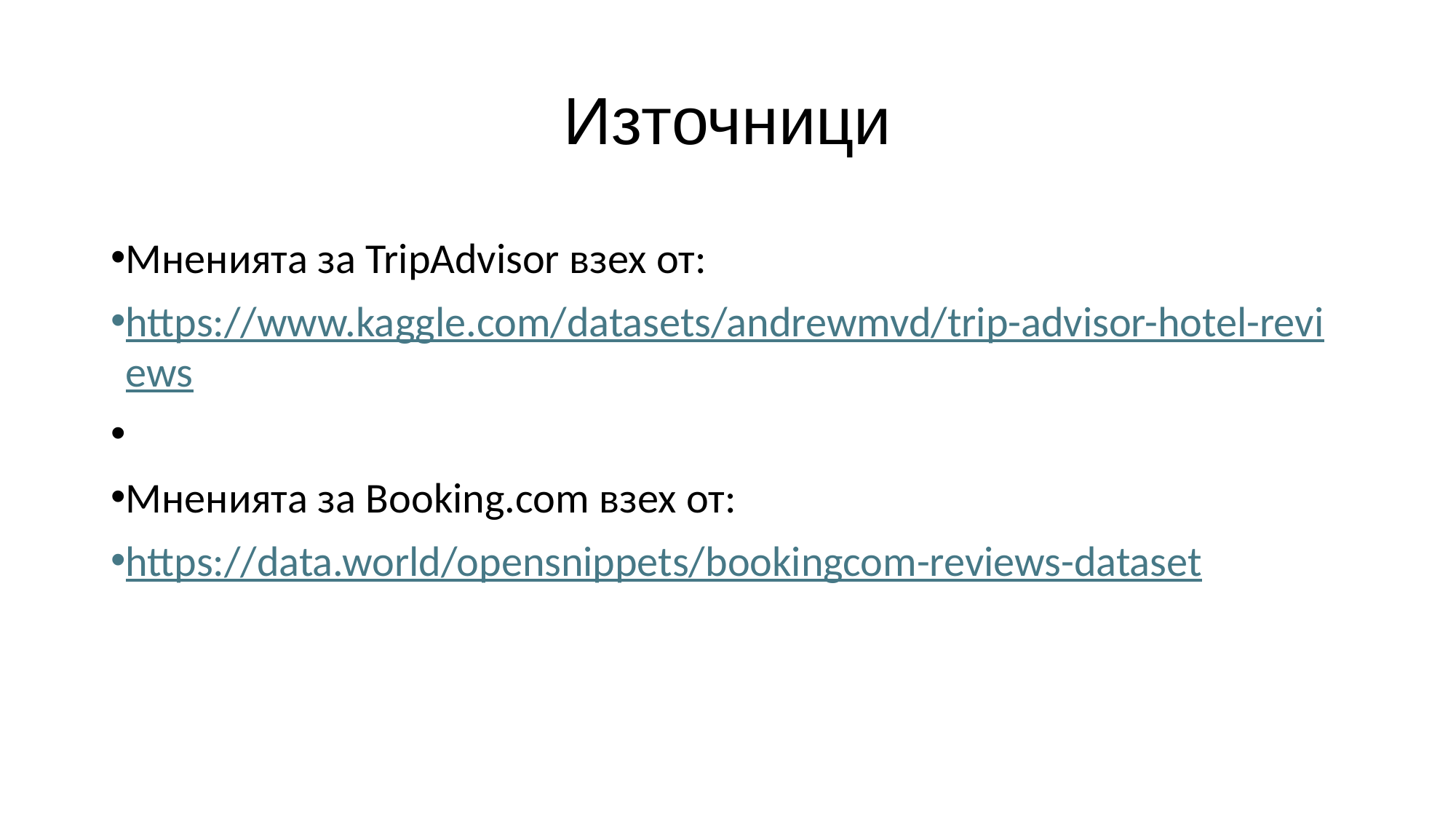

# Източници
Мненията за TripAdvisor взех от:
https://www.kaggle.com/datasets/andrewmvd/trip-advisor-hotel-reviews

Мненията за Booking.com взех от:
https://data.world/opensnippets/bookingcom-reviews-dataset